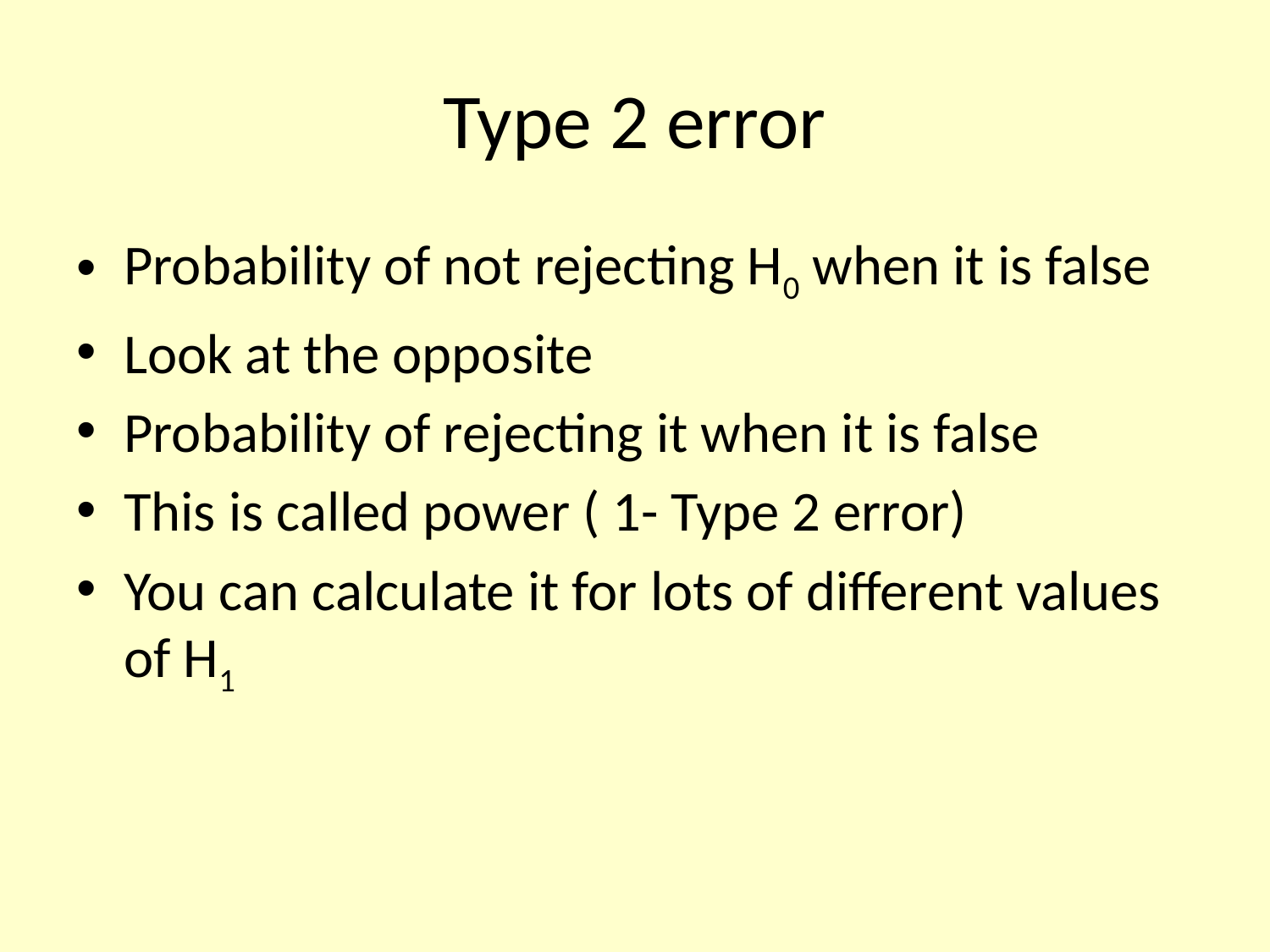

# Type 2 error
Probability of not rejecting H0 when it is false
Look at the opposite
Probability of rejecting it when it is false
This is called power ( 1- Type 2 error)
You can calculate it for lots of different values of H1